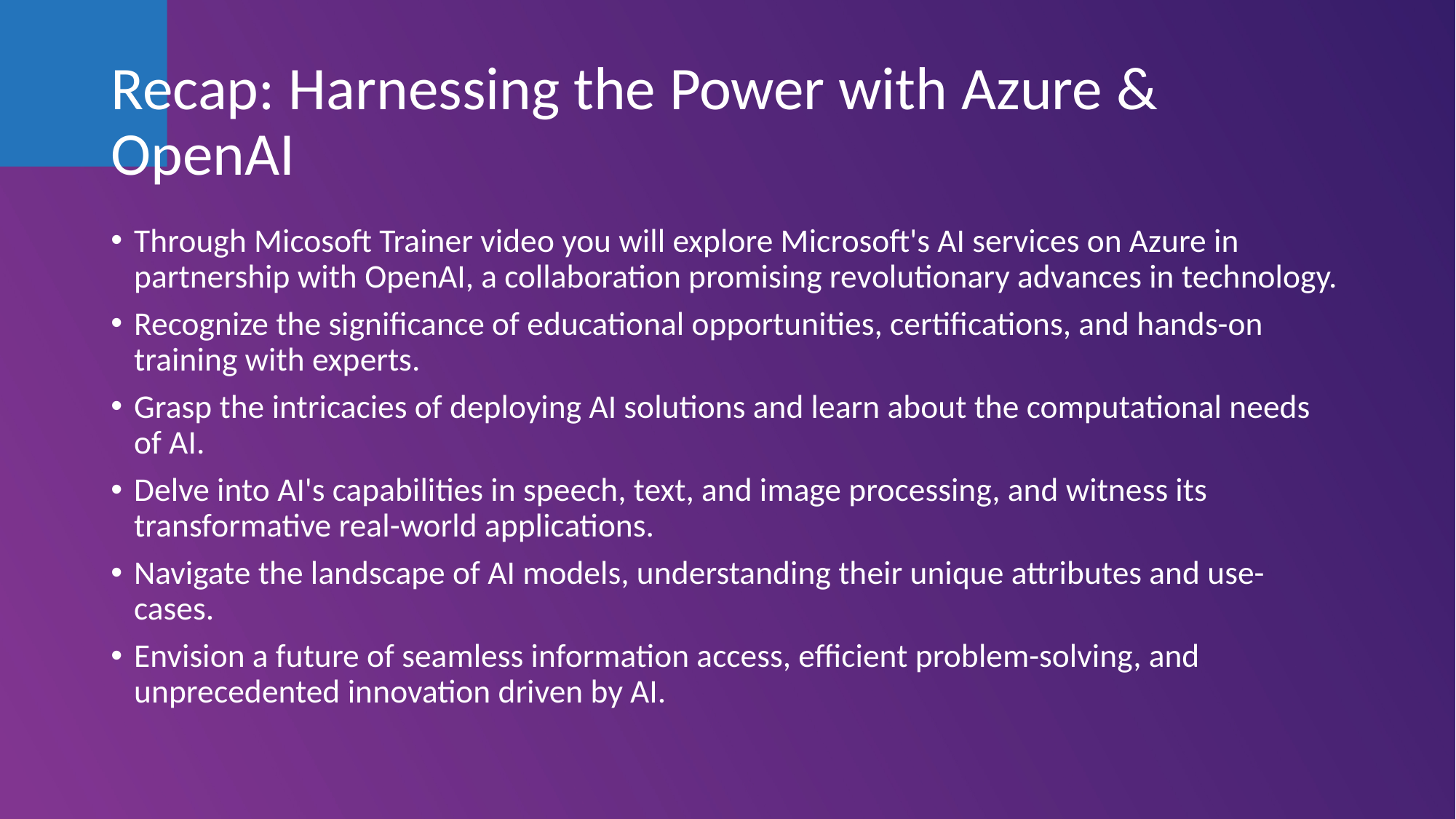

# Recap: Harnessing the Power with Azure & OpenAI
Through Micosoft Trainer video you will explore Microsoft's AI services on Azure in partnership with OpenAI, a collaboration promising revolutionary advances in technology.
Recognize the significance of educational opportunities, certifications, and hands-on training with experts.
Grasp the intricacies of deploying AI solutions and learn about the computational needs of AI.
Delve into AI's capabilities in speech, text, and image processing, and witness its transformative real-world applications.
Navigate the landscape of AI models, understanding their unique attributes and use-cases.
Envision a future of seamless information access, efficient problem-solving, and unprecedented innovation driven by AI.